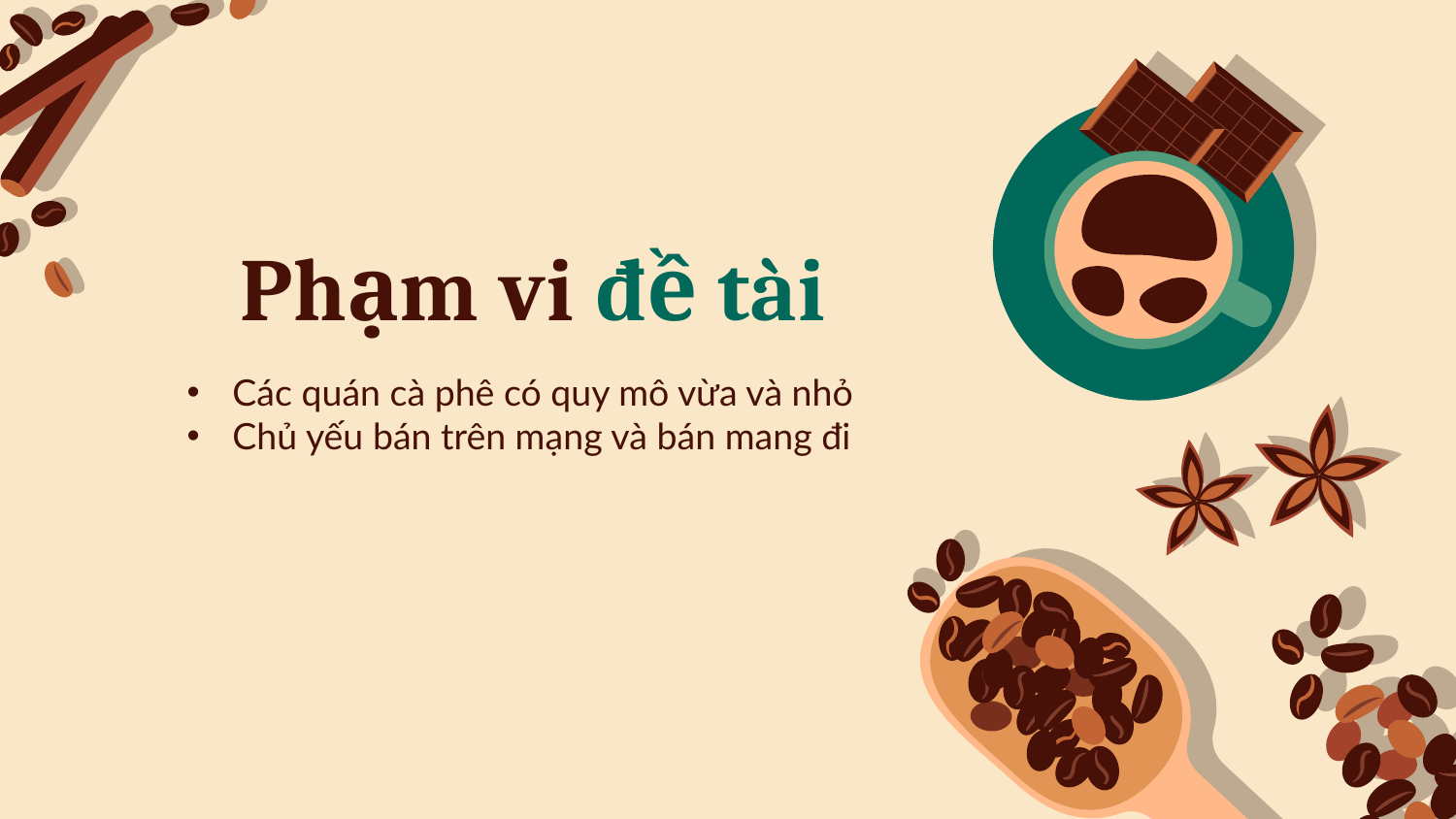

# Phạm vi đề tài
Các quán cà phê có quy mô vừa và nhỏ
Chủ yếu bán trên mạng và bán mang đi